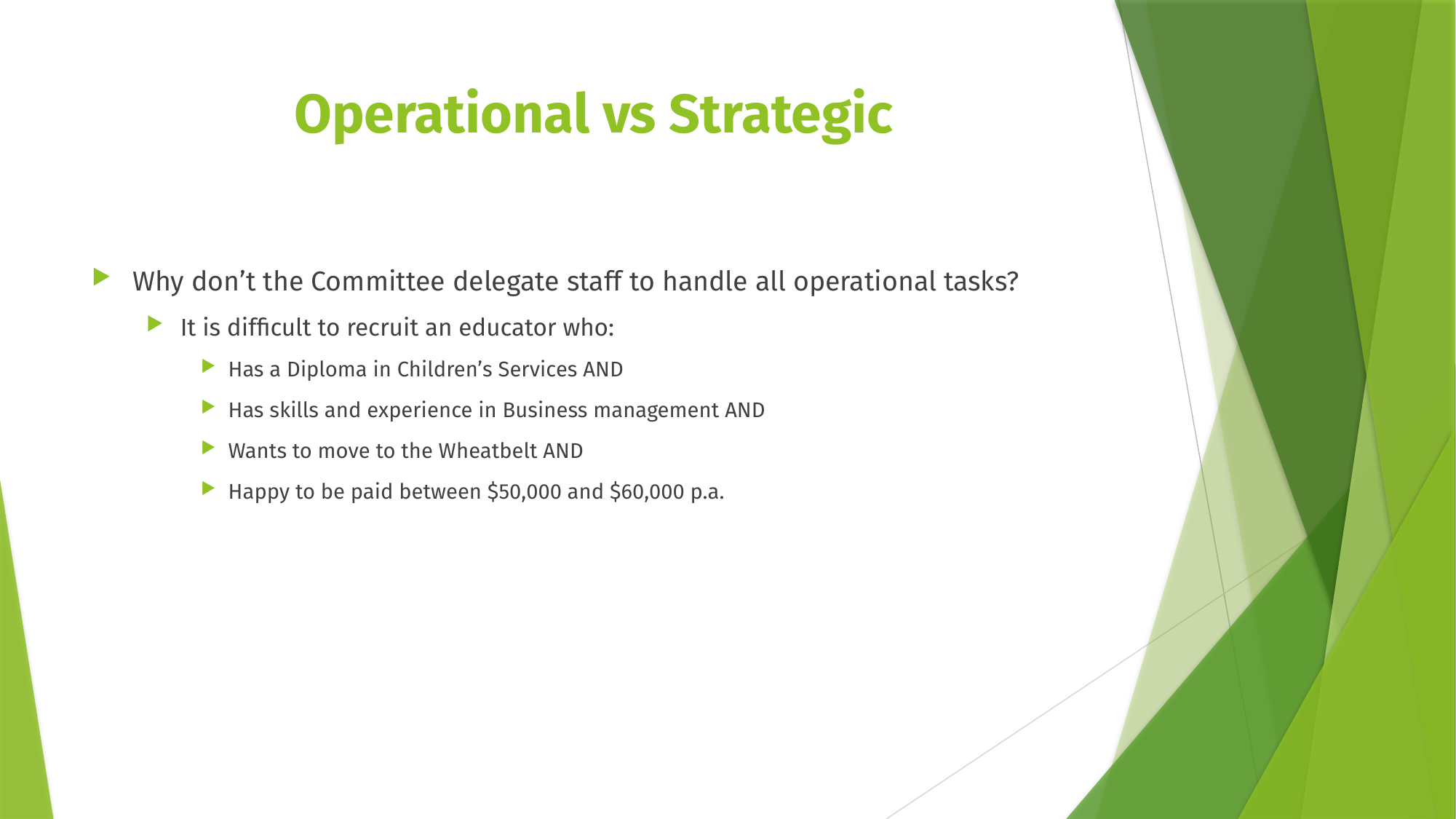

# Operational vs Strategic
Why don’t the Committee delegate staff to handle all operational tasks?
It is difficult to recruit an educator who:
Has a Diploma in Children’s Services AND
Has skills and experience in Business management AND
Wants to move to the Wheatbelt AND
Happy to be paid between $50,000 and $60,000 p.a.